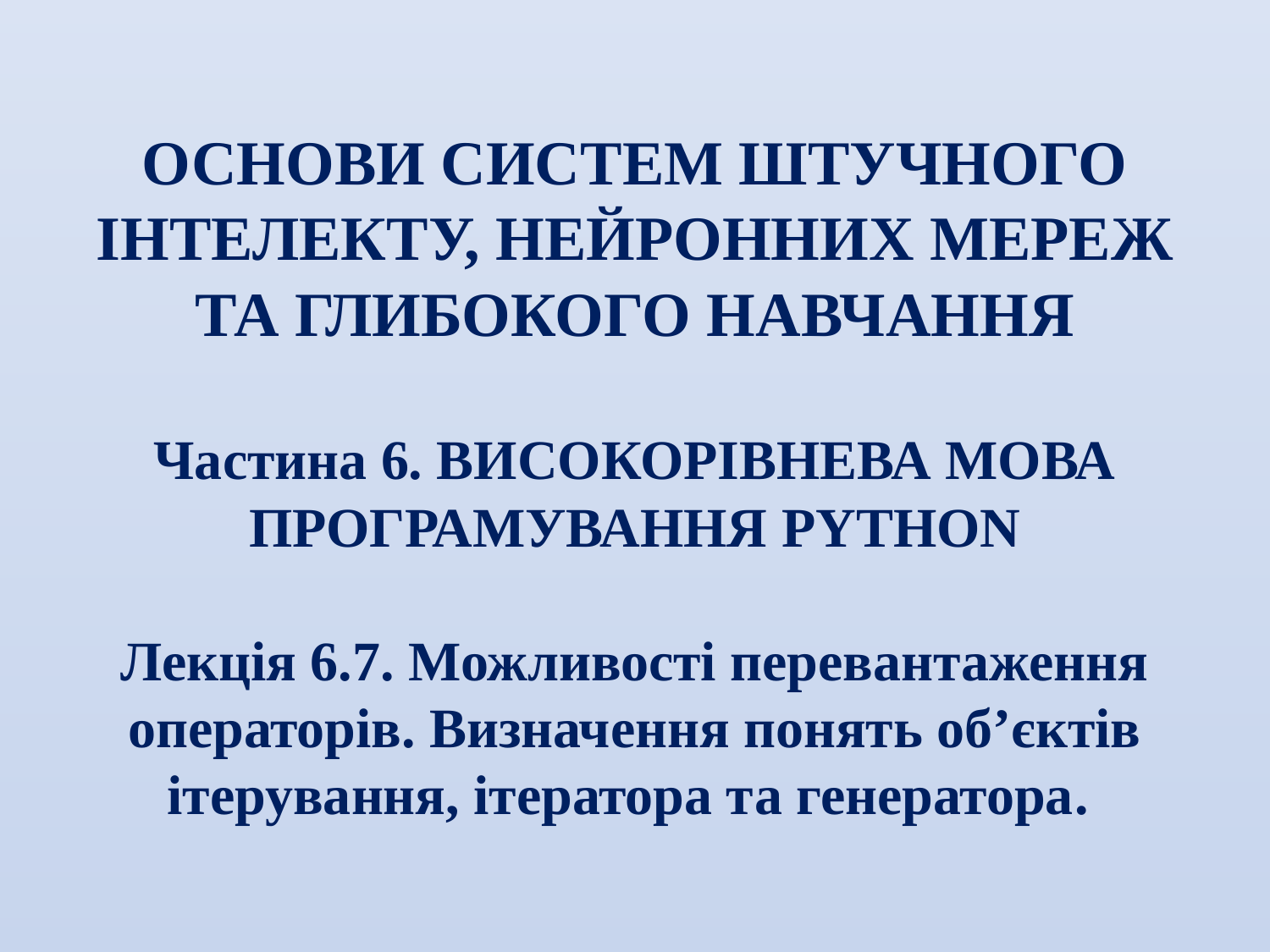

ОСНОВИ СИСТЕМ ШТУЧНОГО ІНТЕЛЕКТУ, НЕЙРОННИХ МЕРЕЖ ТА ГЛИБОКОГО НАВЧАННЯ

Частина 6. ВИСОКОРІВНЕВА МОВА ПРОГРАМУВАННЯ PYTHON

Лекція 6.7. Можливості перевантаження операторів. Визначення понять об’єктів ітерування, ітератора та генератора.